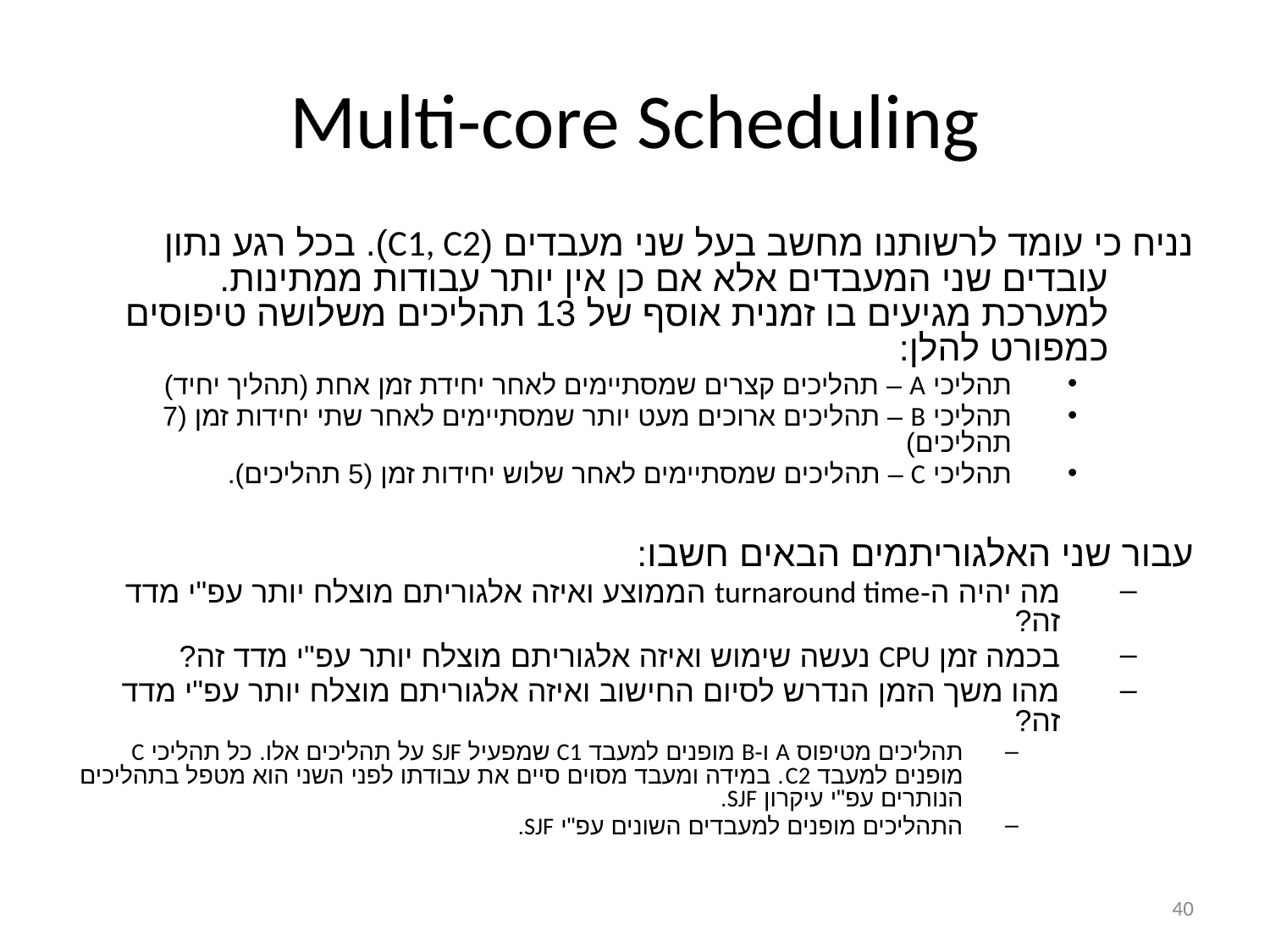

# Multi-core Scheduling
	נניח כי עומד לרשותנו מחשב בעל שני מעבדים (C1, C2). בכל רגע נתון עובדים שני המעבדים אלא אם כן אין יותר עבודות ממתינות.
למערכת מגיעים בו זמנית אוסף של 13 תהליכים משלושה טיפוסים כמפורט להלן:
תהליכי A – תהליכים קצרים שמסתיימים לאחר יחידת זמן אחת (תהליך יחיד)
תהליכי B – תהליכים ארוכים מעט יותר שמסתיימים לאחר שתי יחידות זמן (7 תהליכים)
תהליכי C – תהליכים שמסתיימים לאחר שלוש יחידות זמן (5 תהליכים).

	עבור שני האלגוריתמים הבאים חשבו:
מה יהיה ה-turnaround time הממוצע ואיזה אלגוריתם מוצלח יותר עפ"י מדד זה?
בכמה זמן CPU נעשה שימוש ואיזה אלגוריתם מוצלח יותר עפ"י מדד זה?
מהו משך הזמן הנדרש לסיום החישוב ואיזה אלגוריתם מוצלח יותר עפ"י מדד זה?
תהליכים מטיפוס A ו-B מופנים למעבד C1 שמפעיל SJF על תהליכים אלו. כל תהליכי C מופנים למעבד C2. במידה ומעבד מסוים סיים את עבודתו לפני השני הוא מטפל בתהליכים הנותרים עפ"י עיקרון SJF.
התהליכים מופנים למעבדים השונים עפ"י SJF.
40